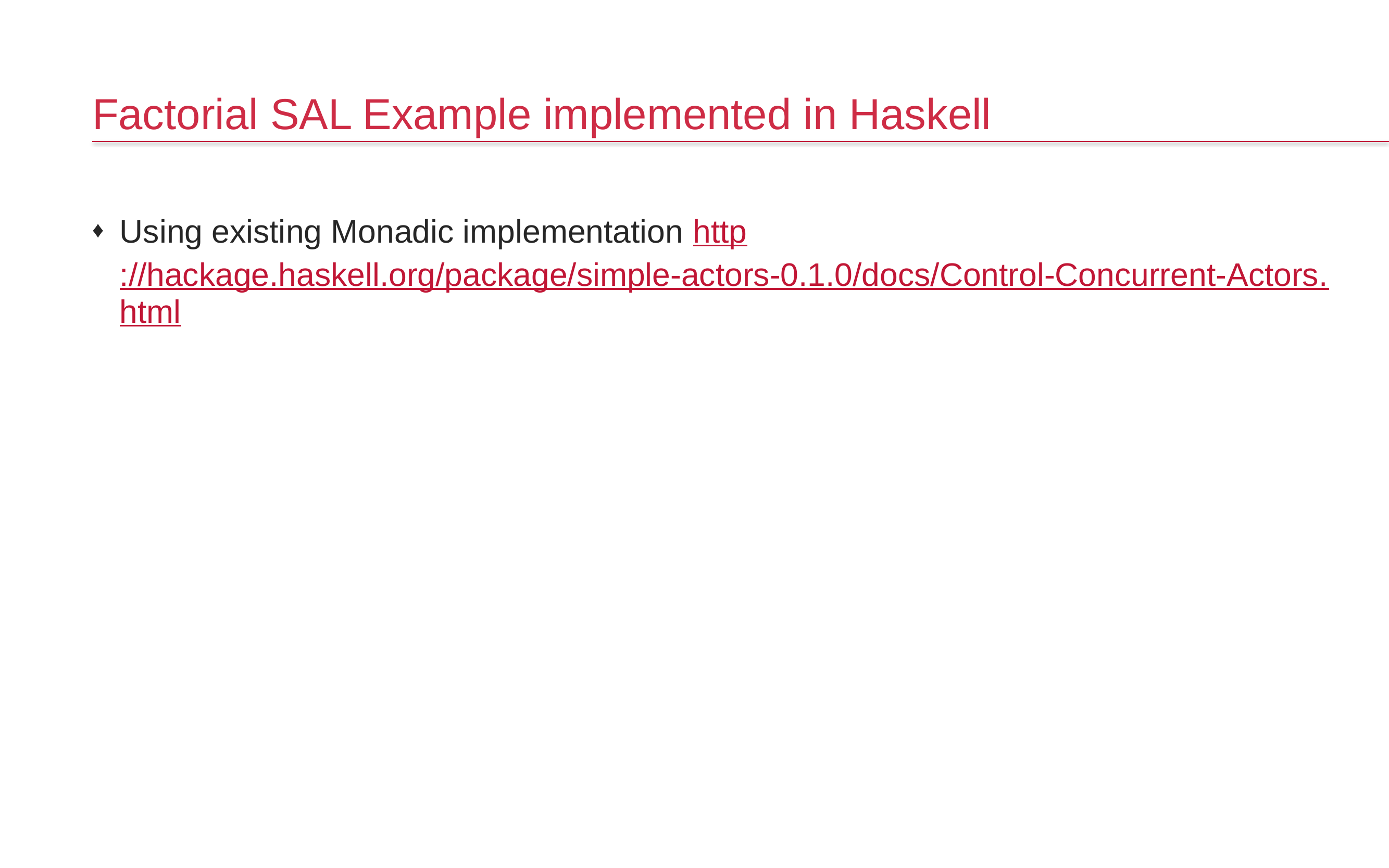

# Factorial SAL Example implemented in Haskell
Using existing Monadic implementation http://hackage.haskell.org/package/simple-actors-0.1.0/docs/Control-Concurrent-Actors.html